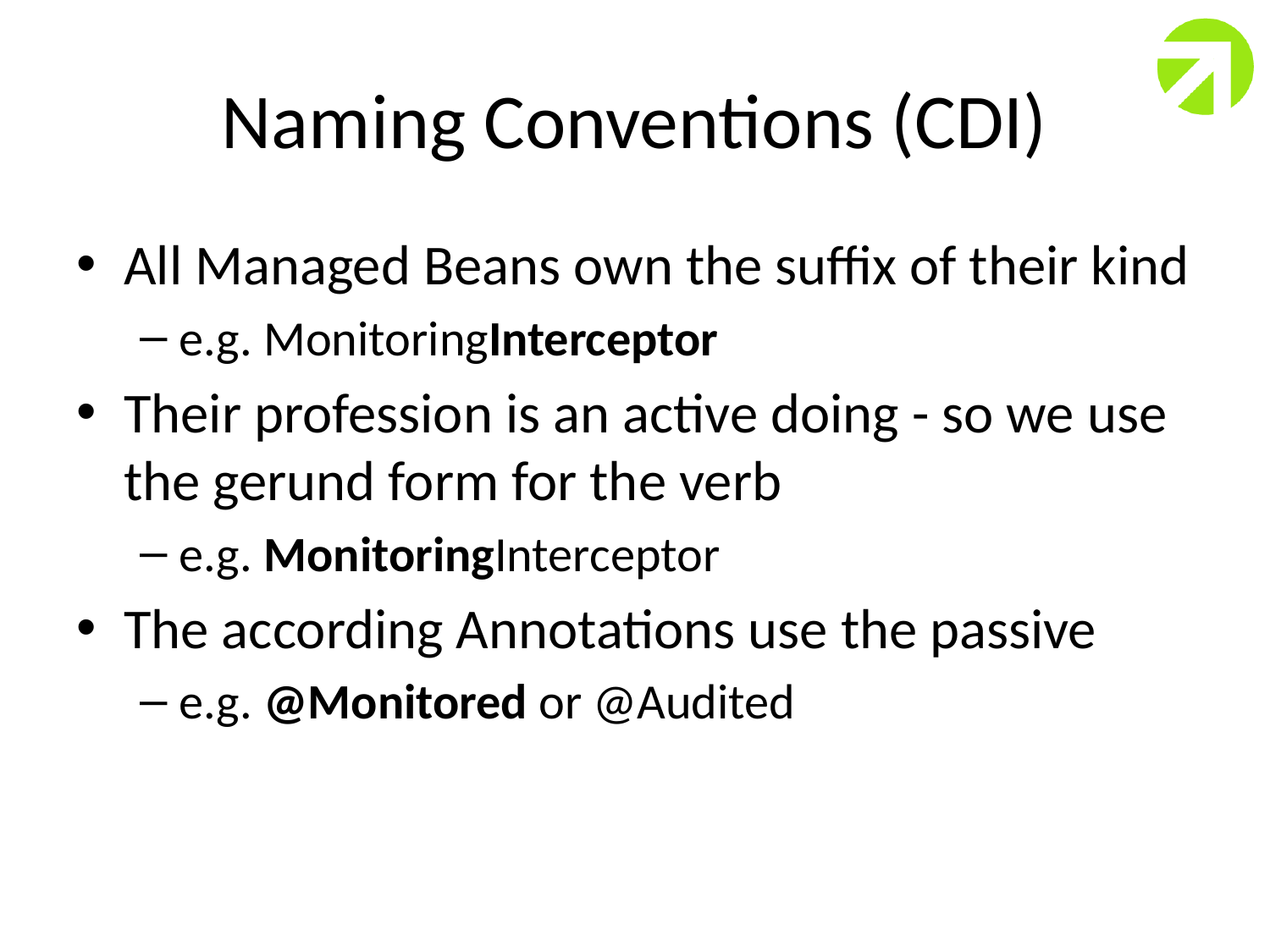

# Naming Conventions (CDI)
All Managed Beans own the suffix of their kind
e.g. MonitoringInterceptor
Their profession is an active doing - so we use the gerund form for the verb
e.g. MonitoringInterceptor
The according Annotations use the passive
e.g. @Monitored or @Audited